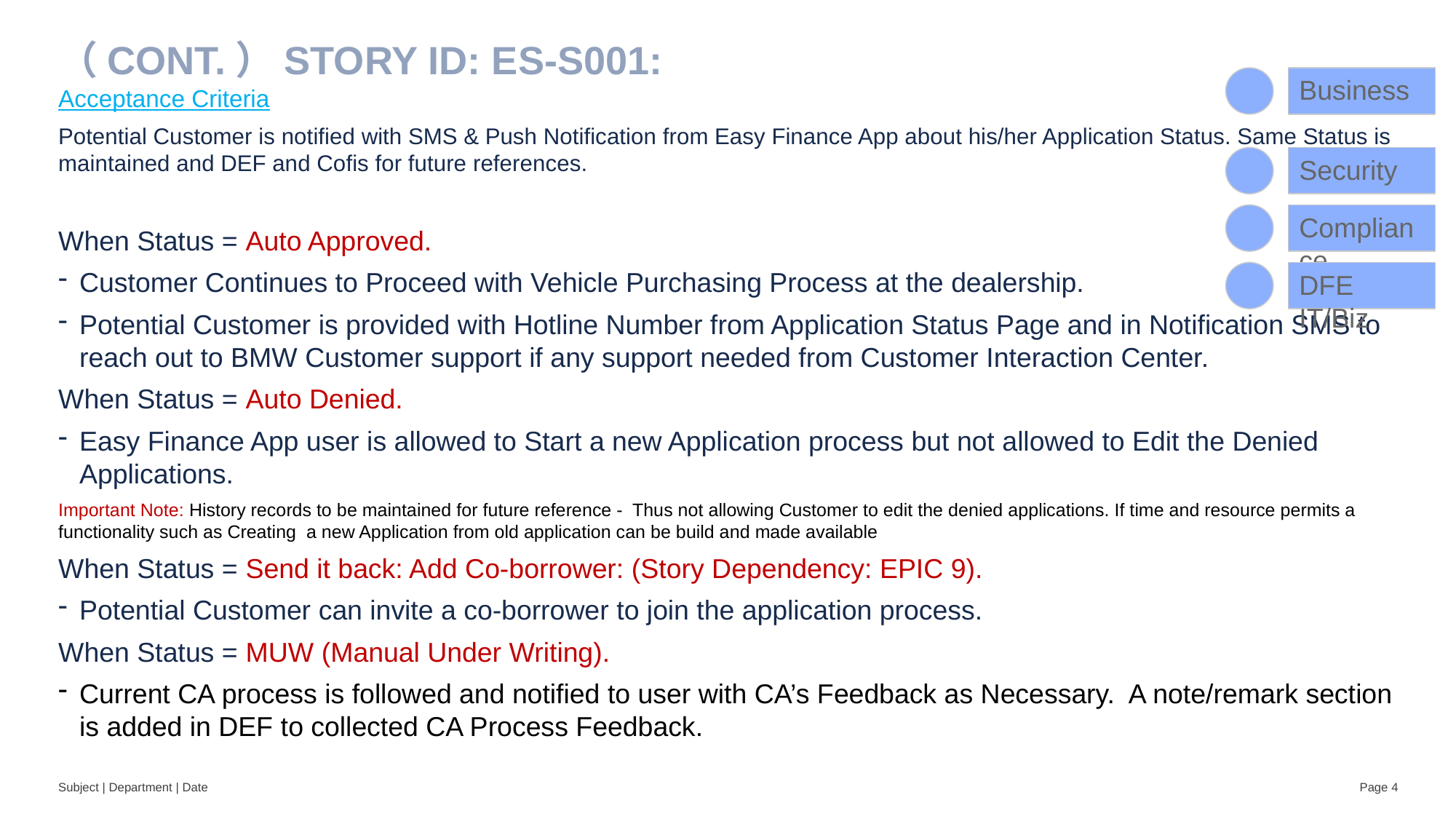

# （Cont.）Story ID: ES-S001:
Business

Acceptance Criteria
Potential Customer is notified with SMS & Push Notification from Easy Finance App about his/her Application Status. Same Status is maintained and DEF and Cofis for future references.

When Status = Auto Approved.
Customer Continues to Proceed with Vehicle Purchasing Process at the dealership.
Potential Customer is provided with Hotline Number from Application Status Page and in Notification SMS to reach out to BMW Customer support if any support needed from Customer Interaction Center.
When Status = Auto Denied.
Easy Finance App user is allowed to Start a new Application process but not allowed to Edit the Denied Applications.
Important Note: History records to be maintained for future reference -  Thus not allowing Customer to edit the denied applications. If time and resource permits a functionality such as Creating  a new Application from old application can be build and made available
When Status = Send it back: Add Co-borrower: (Story Dependency: EPIC 9).
Potential Customer can invite a co-borrower to join the application process.
When Status = MUW (Manual Under Writing).
Current CA process is followed and notified to user with CA’s Feedback as Necessary.  A note/remark section is added in DEF to collected CA Process Feedback.
Security

Compliance

DFE IT/Biz

Page 4
Subject | Department | Date